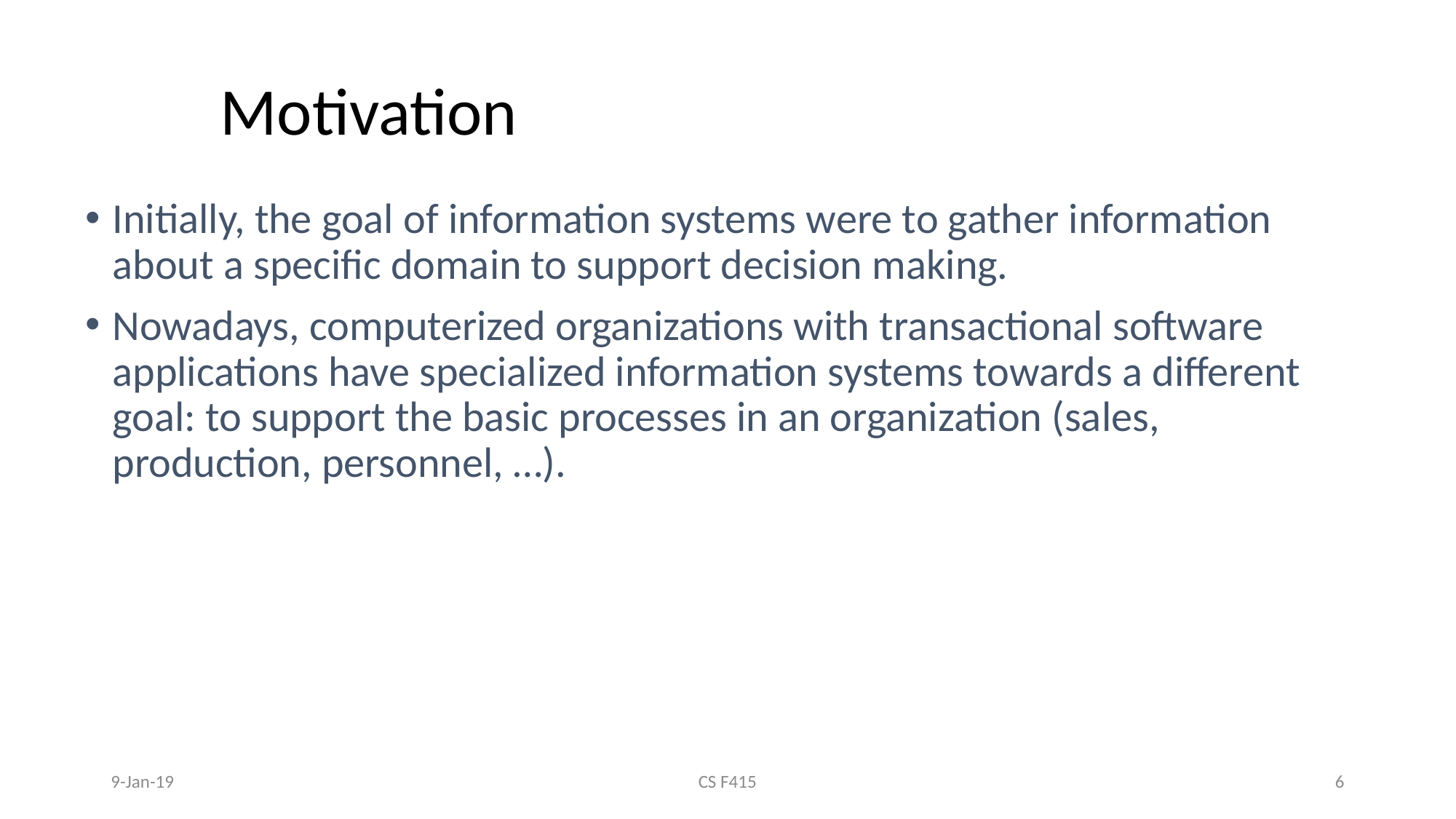

# Motivation
Initially, the goal of information systems were to gather information about a specific domain to support decision making.
Nowadays, computerized organizations with transactional software applications have specialized information systems towards a different goal: to support the basic processes in an organization (sales, production, personnel, …).
9-Jan-19
CS F415
6